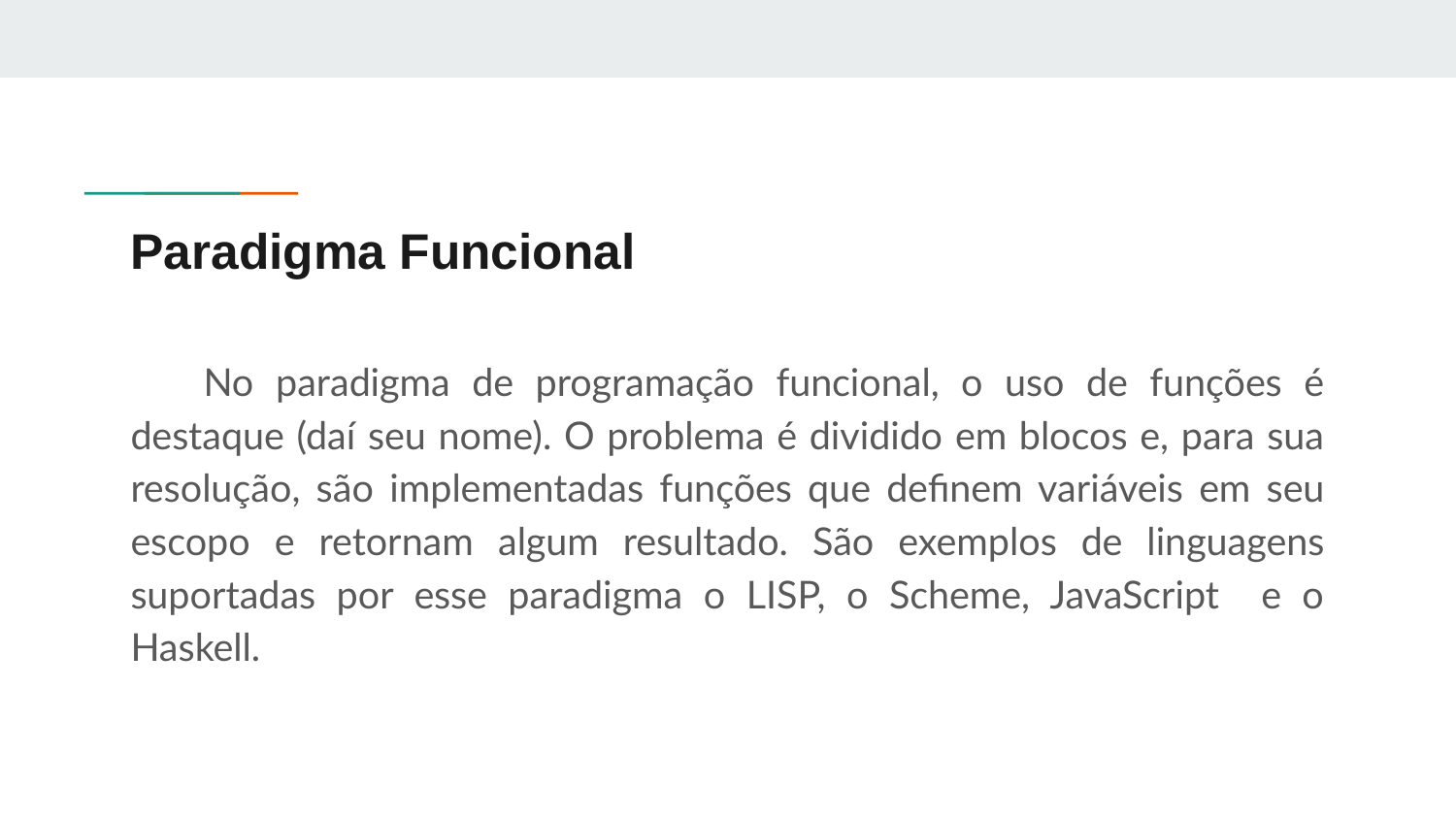

# Paradigma Funcional
No paradigma de programação funcional, o uso de funções é destaque (daí seu nome). O problema é dividido em blocos e, para sua resolução, são implementadas funções que definem variáveis em seu escopo e retornam algum resultado. São exemplos de linguagens suportadas por esse paradigma o LISP, o Scheme, JavaScript  e o Haskell.